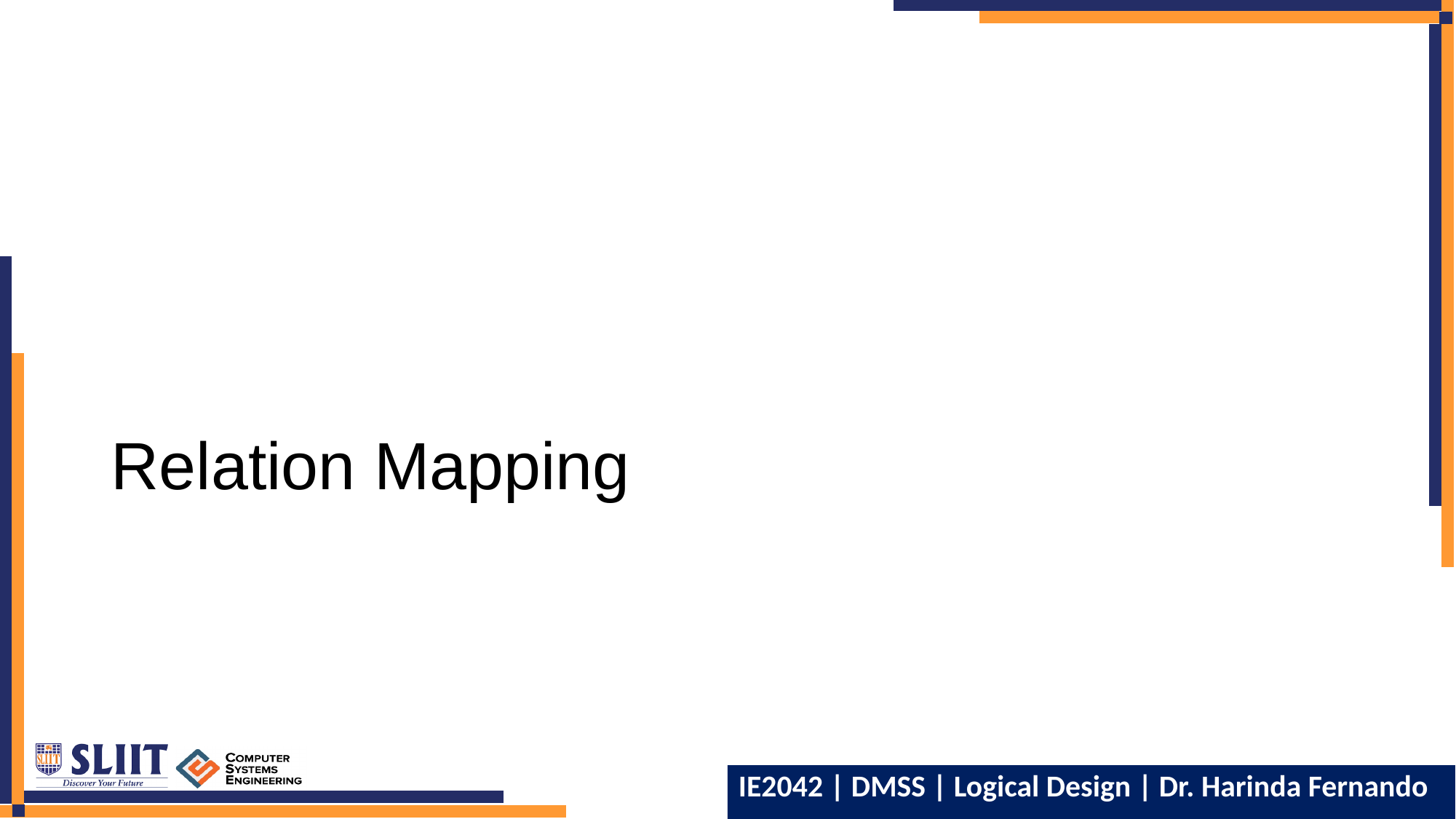

# Relation Mapping
4
IE2042 | DMSS | Logical Design | Dr. Harinda Fernando